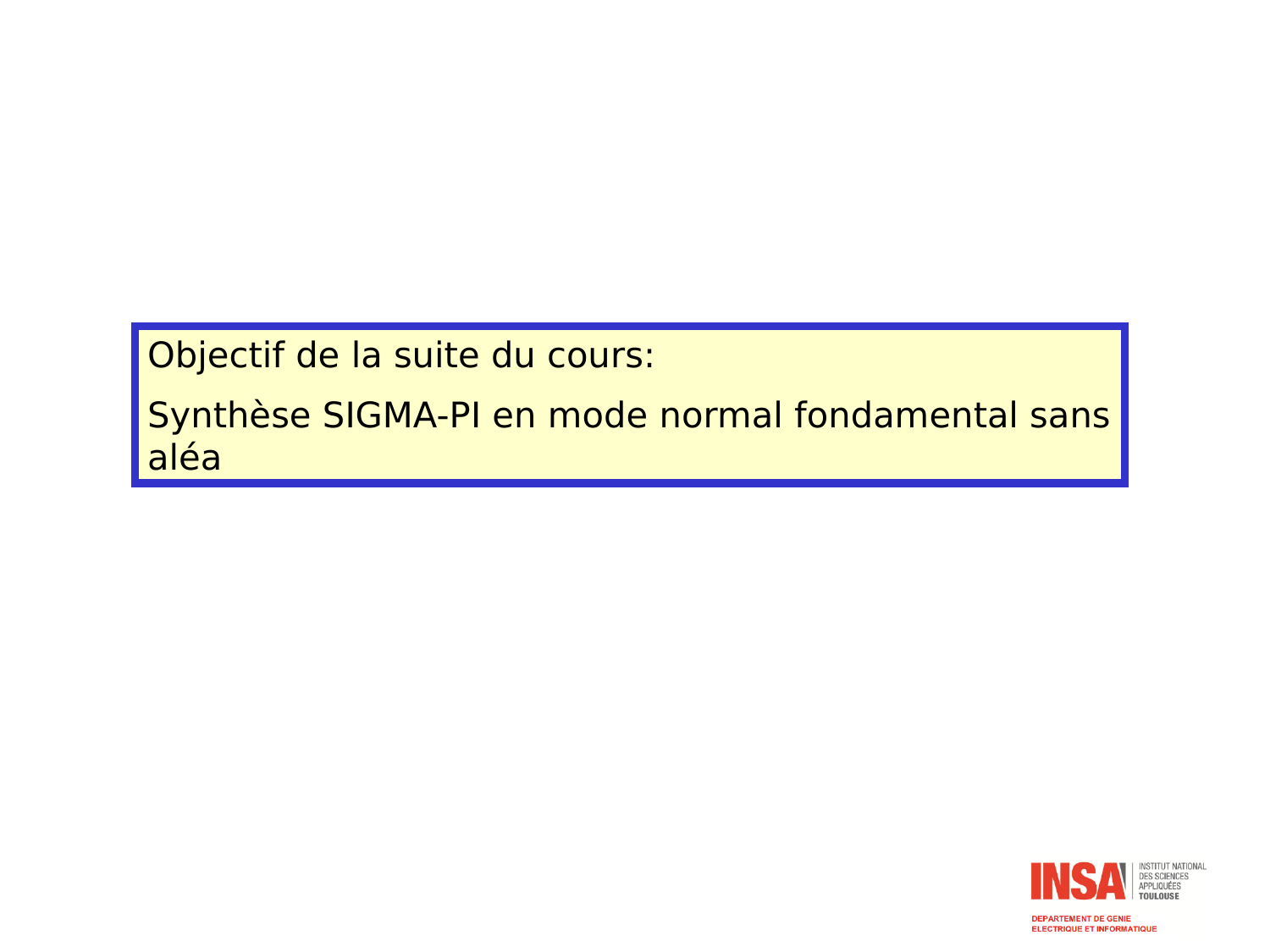

Objectif de la suite du cours:
Synthèse SIGMA-PI en mode normal fondamental sans aléa